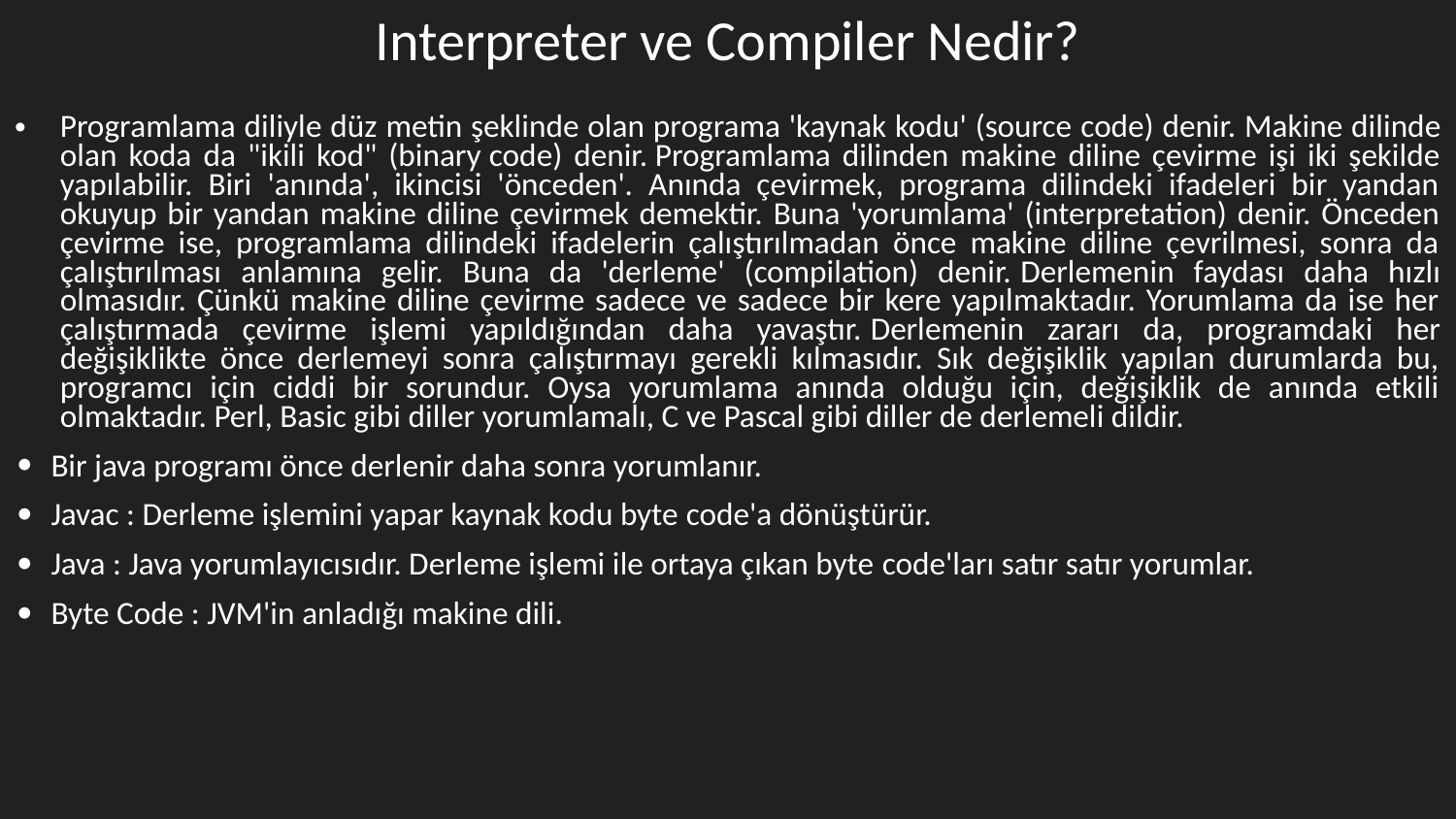

# Interpreter ve Compiler Nedir?
Programlama diliyle düz metin şeklinde olan programa 'kaynak kodu' (source code) denir. Makine dilinde olan koda da "ikili kod" (binary code) denir. Programlama dilinden makine diline çevirme işi iki şekilde yapılabilir. Biri 'anında', ikincisi 'önceden'. Anında çevirmek, programa dilindeki ifadeleri bir yandan okuyup bir yandan makine diline çevirmek demektir. Buna 'yorumlama' (interpretation) denir. Önceden çevirme ise, programlama dilindeki ifadelerin çalıştırılmadan önce makine diline çevrilmesi, sonra da çalıştırılması anlamına gelir. Buna da 'derleme' (compilation) denir. Derlemenin faydası daha hızlı olmasıdır. Çünkü makine diline çevirme sadece ve sadece bir kere yapılmaktadır. Yorumlama da ise her çalıştırmada çevirme işlemi yapıldığından daha yavaştır. Derlemenin zararı da, programdaki her değişiklikte önce derlemeyi sonra çalıştırmayı gerekli kılmasıdır. Sık değişiklik yapılan durumlarda bu, programcı için ciddi bir sorundur. Oysa yorumlama anında olduğu için, değişiklik de anında etkili olmaktadır. Perl, Basic gibi diller yorumlamalı, C ve Pascal gibi diller de derlemeli dildir.
Bir java programı önce derlenir daha sonra yorumlanır.
Javac : Derleme işlemini yapar kaynak kodu byte code'a dönüştürür.
Java : Java yorumlayıcısıdır. Derleme işlemi ile ortaya çıkan byte code'ları satır satır yorumlar.
Byte Code : JVM'in anladığı makine dili.